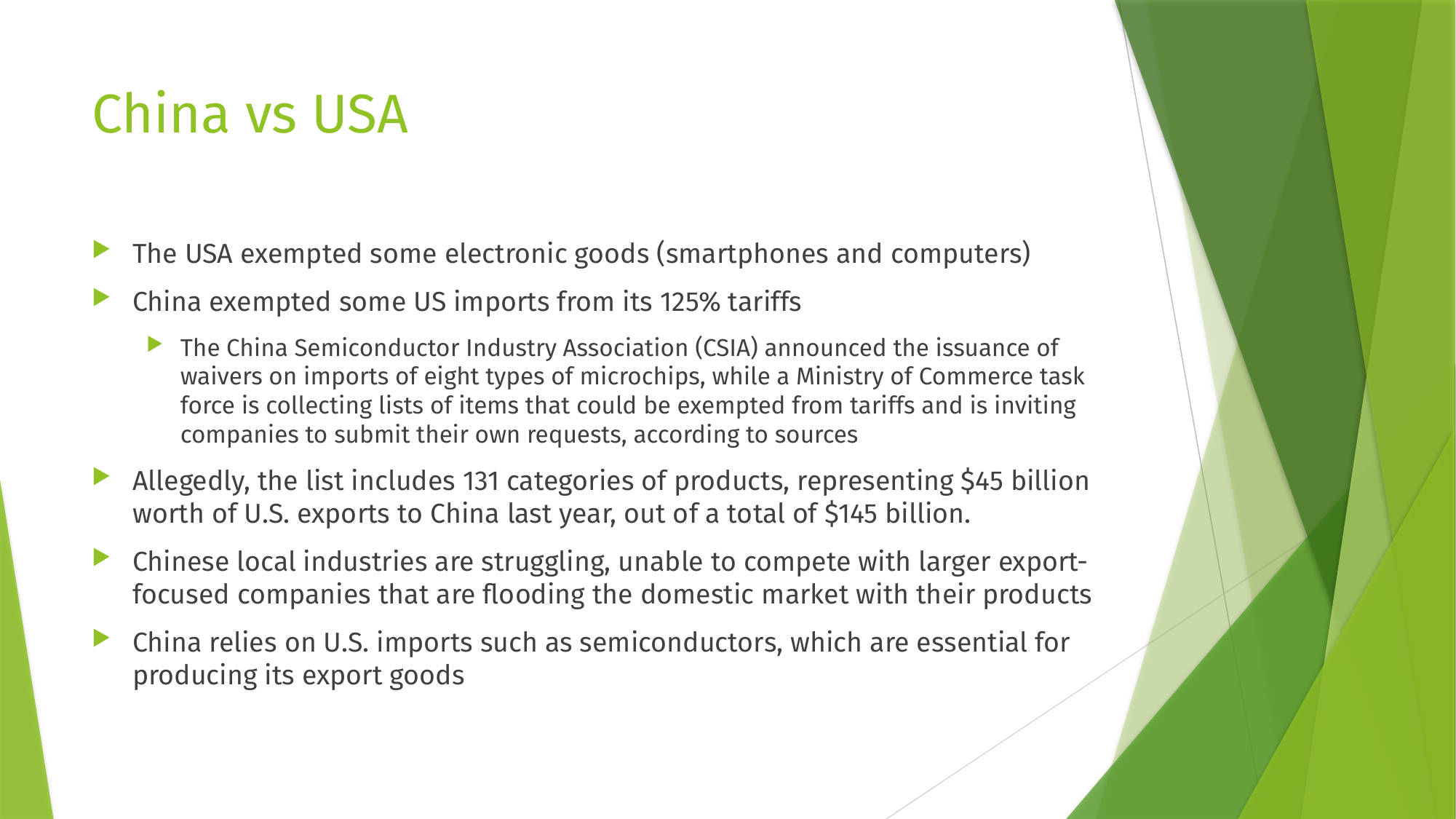

# China vs USA
The USA exempted some electronic goods (smartphones and computers)
China exempted some US imports from its 125% tariffs
The China Semiconductor Industry Association (CSIA) announced the issuance of waivers on imports of eight types of microchips, while a Ministry of Commerce task force is collecting lists of items that could be exempted from tariffs and is inviting companies to submit their own requests, according to sources
Allegedly, the list includes 131 categories of products, representing $45 billion worth of U.S. exports to China last year, out of a total of $145 billion.
Chinese local industries are struggling, unable to compete with larger export-focused companies that are flooding the domestic market with their products
China relies on U.S. imports such as semiconductors, which are essential for producing its export goods